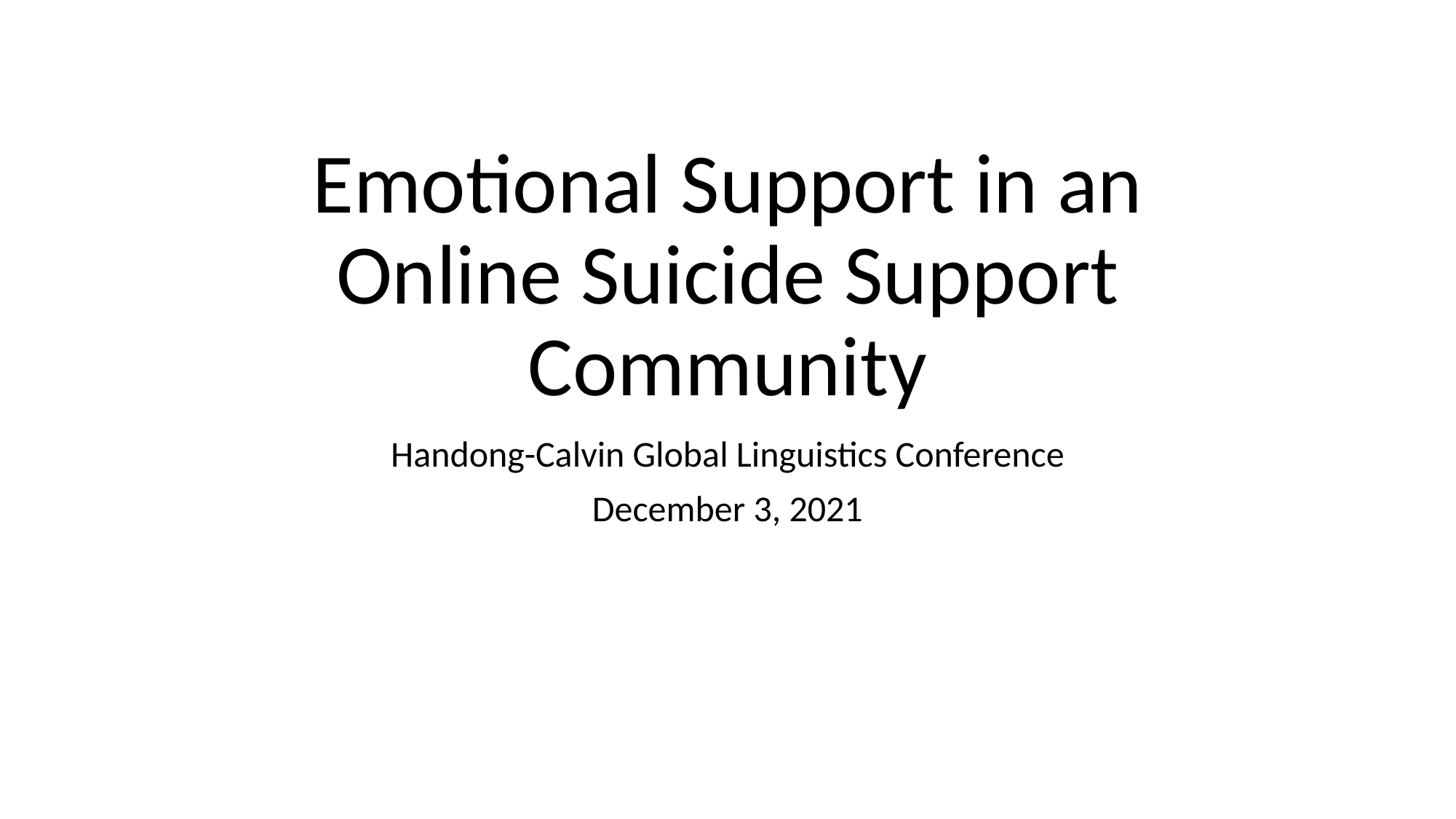

# Emotional Support in an Online Suicide Support Community
Handong-Calvin Global Linguistics Conference
December 3, 2021